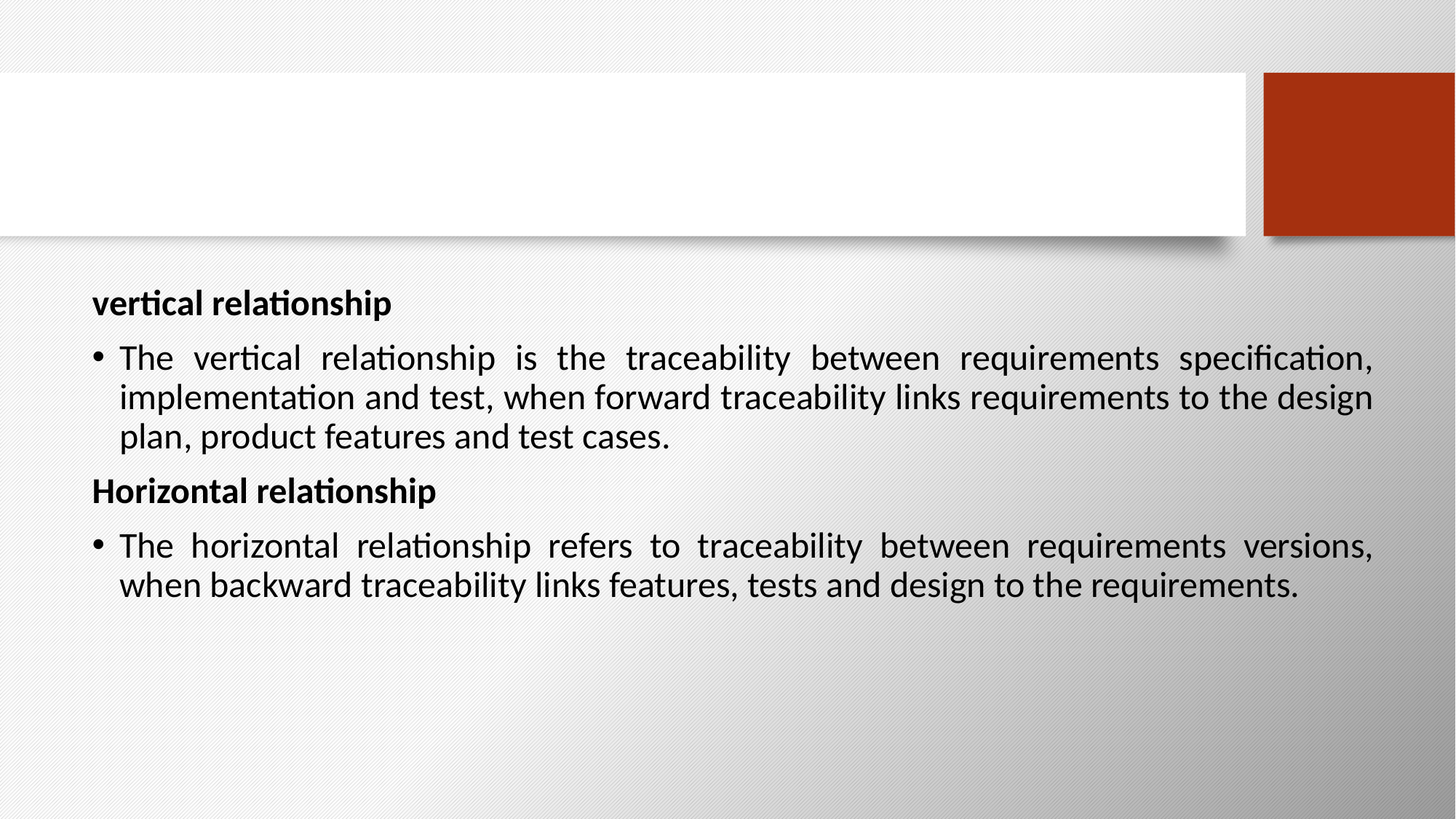

#
vertical relationship
The vertical relationship is the traceability between requirements specification, implementation and test, when forward traceability links requirements to the design plan, product features and test cases.
Horizontal relationship
The horizontal relationship refers to traceability between requirements versions, when backward traceability links features, tests and design to the requirements.